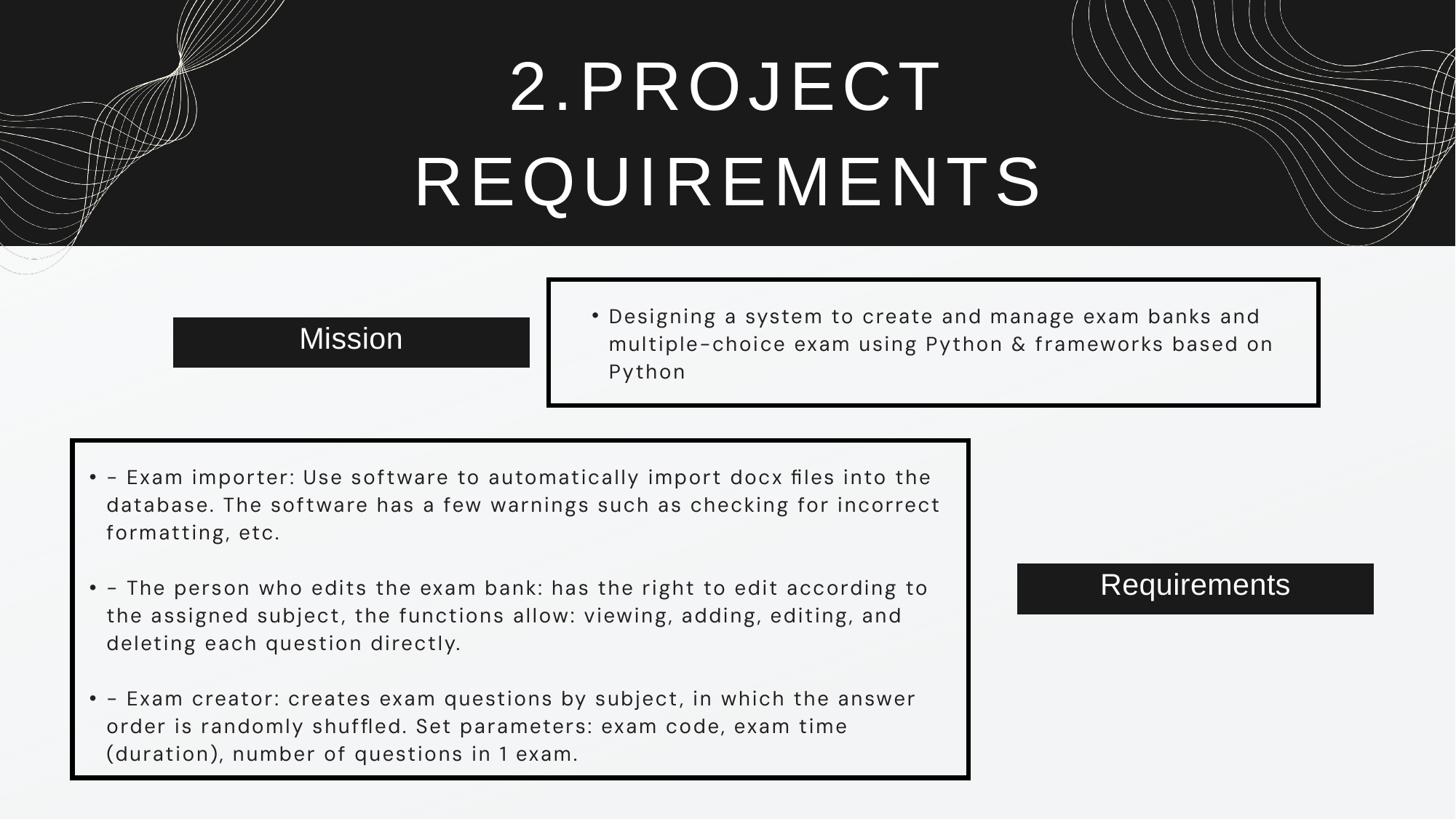

2.PROJECT REQUIREMENTS

Designing a system to create and manage exam banks and multiple-choice exam using Python & frameworks based on Python

Mission

- Exam importer: Use software to automatically import docx files into the database. The software has a few warnings such as checking for incorrect formatting, etc.

- The person who edits the exam bank: has the right to edit according to the assigned subject, the functions allow: viewing, adding, editing, and deleting each question directly.

- Exam creator: creates exam questions by subject, in which the answer order is randomly shuffled. Set parameters: exam code, exam time (duration), number of questions in 1 exam.

Requirements